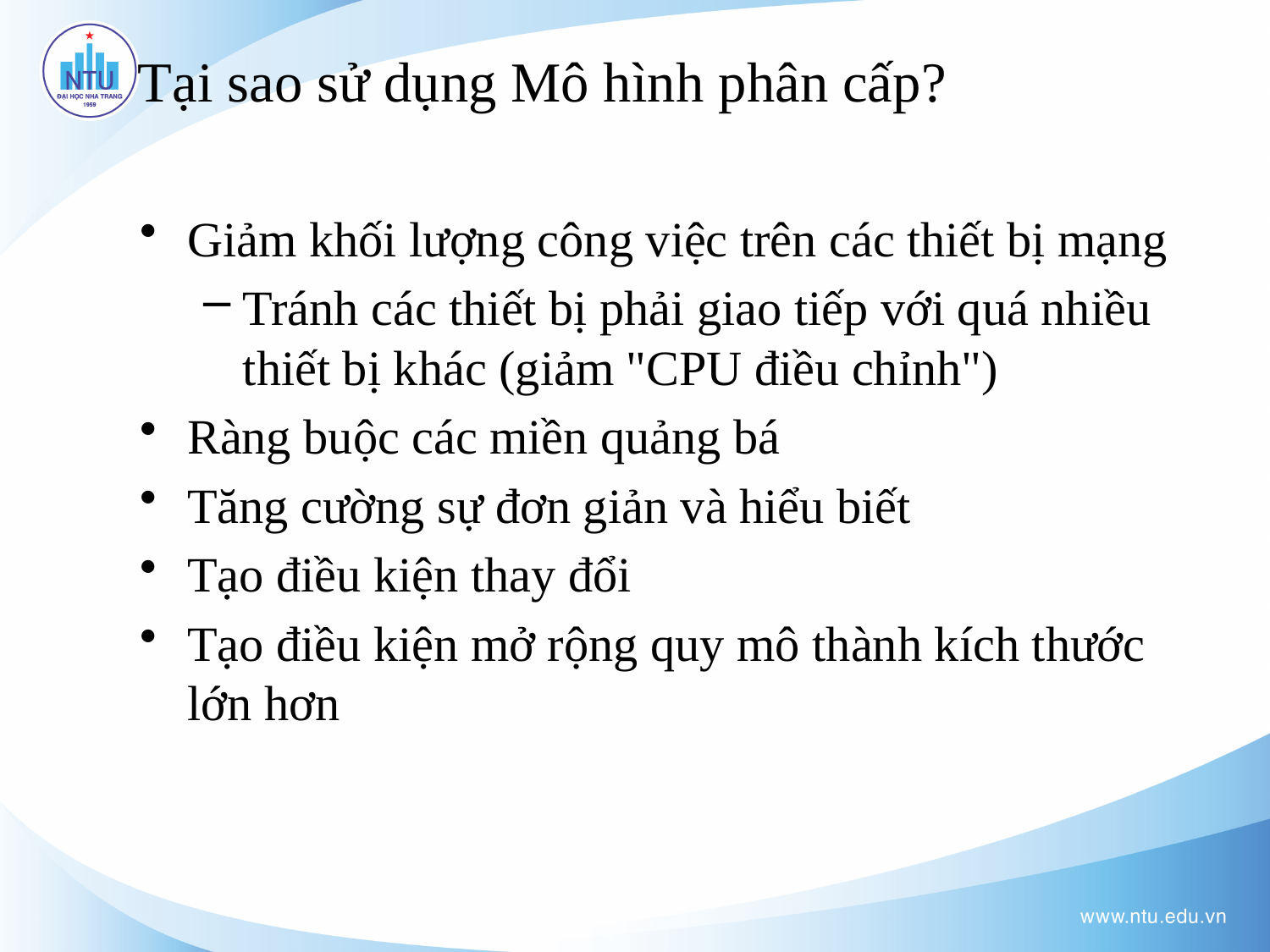

# Tại sao sử dụng Mô hình phân cấp?
Giảm khối lượng công việc trên các thiết bị mạng
Tránh các thiết bị phải giao tiếp với quá nhiều thiết bị khác (giảm "CPU điều chỉnh")
Ràng buộc các miền quảng bá
Tăng cường sự đơn giản và hiểu biết
Tạo điều kiện thay đổi
Tạo điều kiện mở rộng quy mô thành kích thước lớn hơn